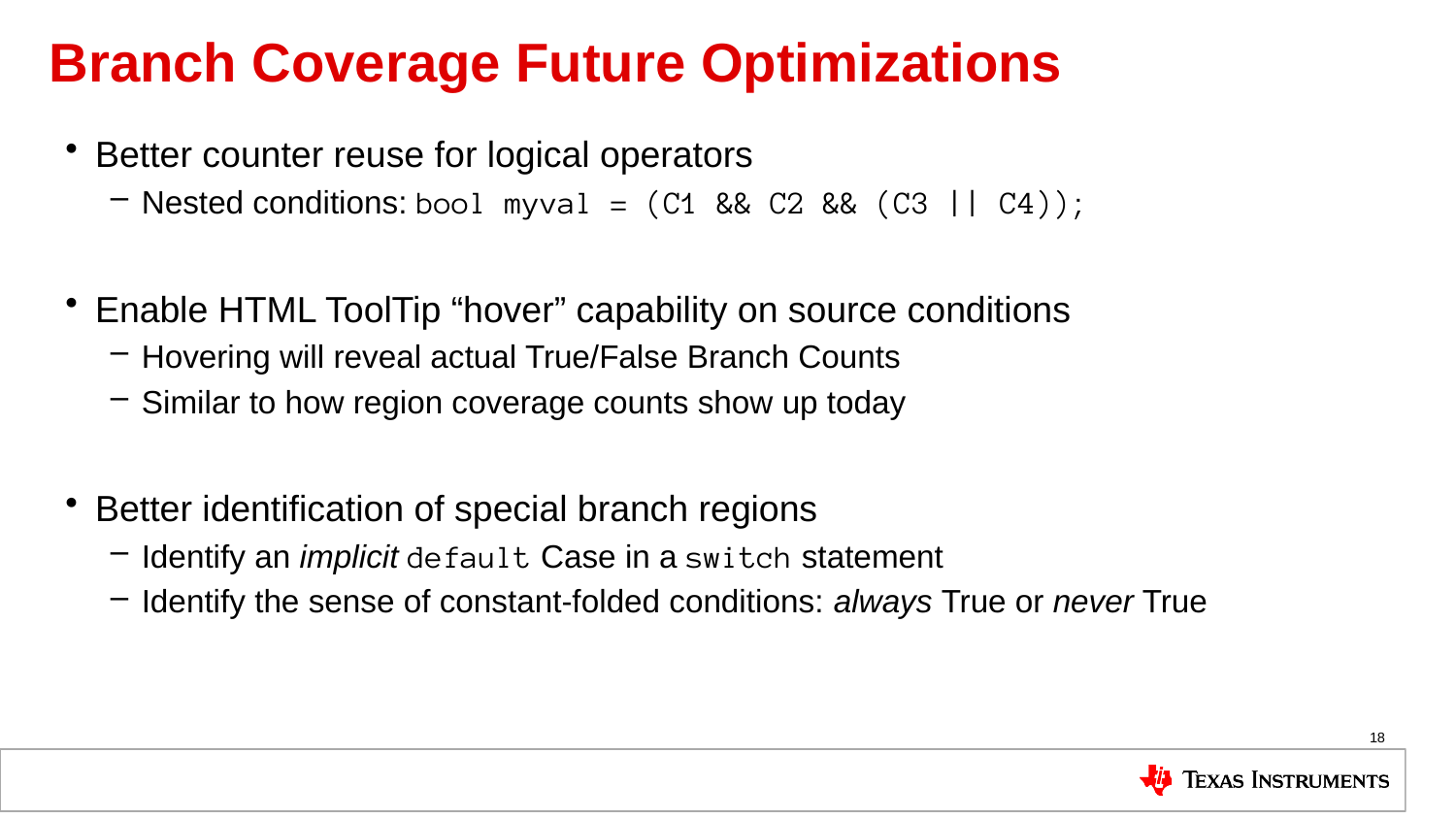

# Branch Coverage Future Optimizations
Better counter reuse for logical operators
Nested conditions: bool myval = (C1 && C2 && (C3 || C4));

Enable HTML ToolTip “hover” capability on source conditions
Hovering will reveal actual True/False Branch Counts
Similar to how region coverage counts show up today

Better identification of special branch regions
Identify an implicit default Case in a switch statement
Identify the sense of constant-folded conditions: always True or never True
18